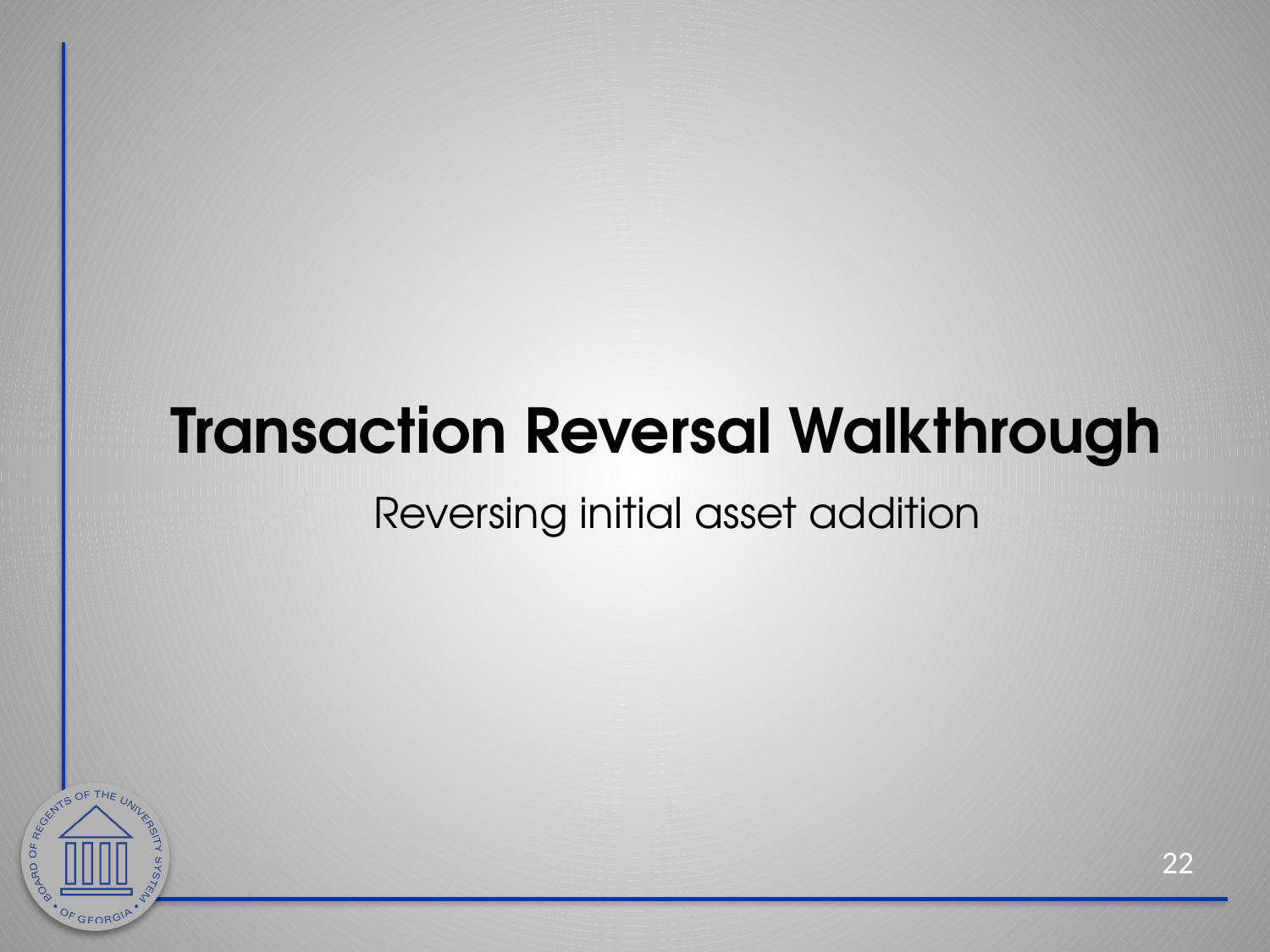

# Transaction Reversal Walkthrough
Reversing initial asset addition
22